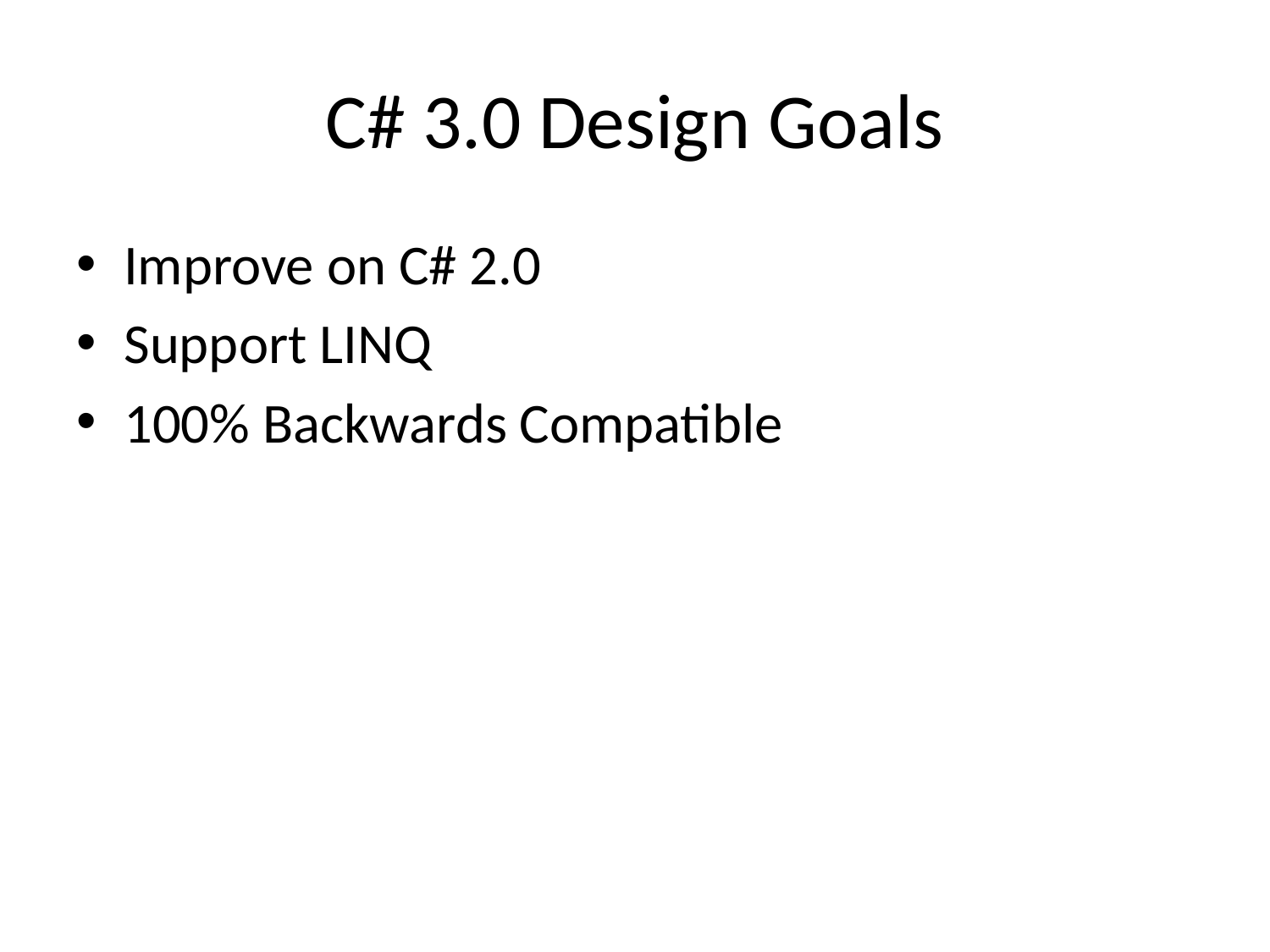

# C# 3.0 Design Goals
Improve on C# 2.0
Support LINQ
100% Backwards Compatible